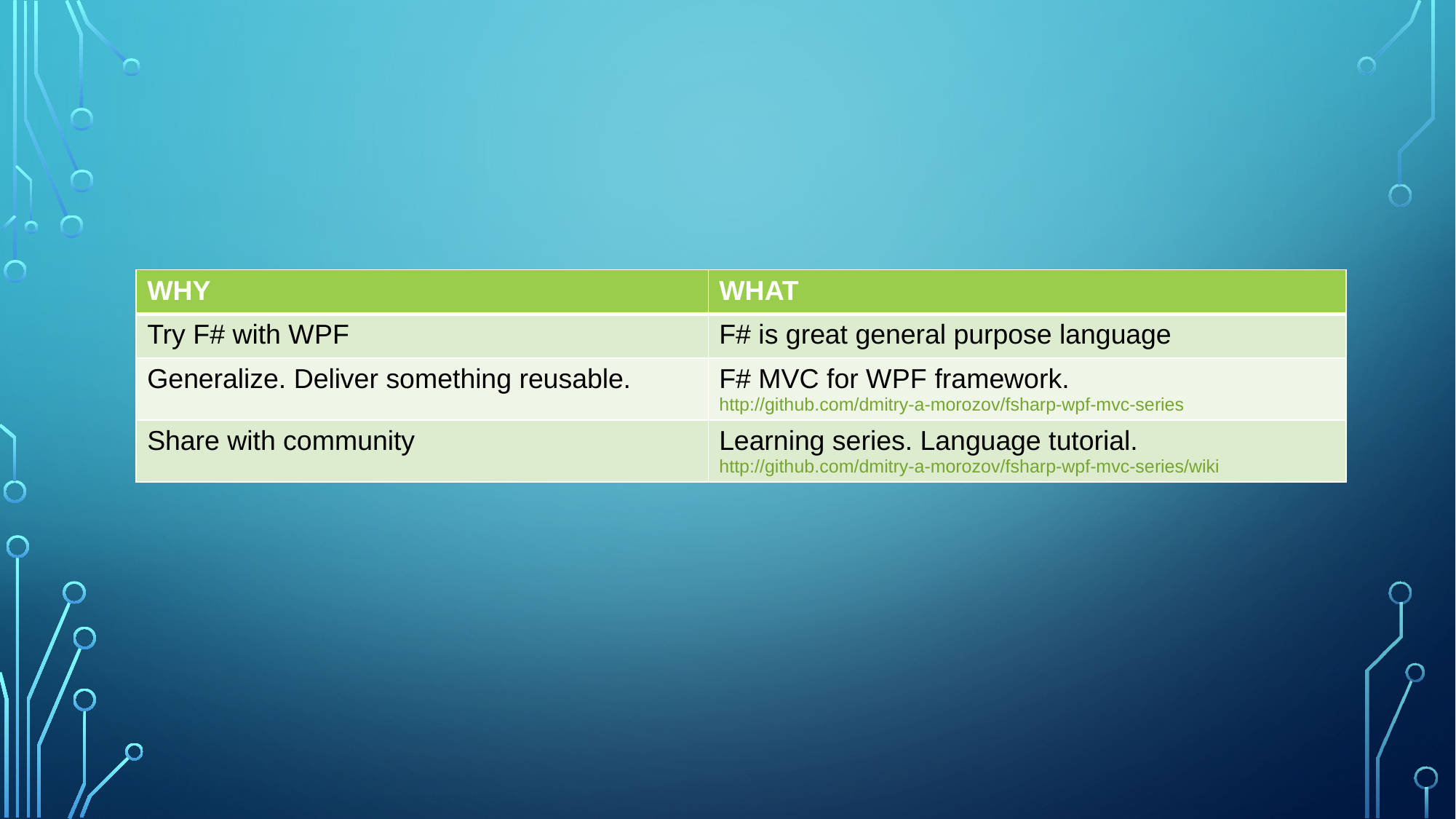

#
| WHY | WHAT |
| --- | --- |
| Try F# with WPF | F# is great general purpose language |
| Generalize. Deliver something reusable. | F# MVC for WPF framework. http://github.com/dmitry-a-morozov/fsharp-wpf-mvc-series |
| Share with community | Learning series. Language tutorial. http://github.com/dmitry-a-morozov/fsharp-wpf-mvc-series/wiki |